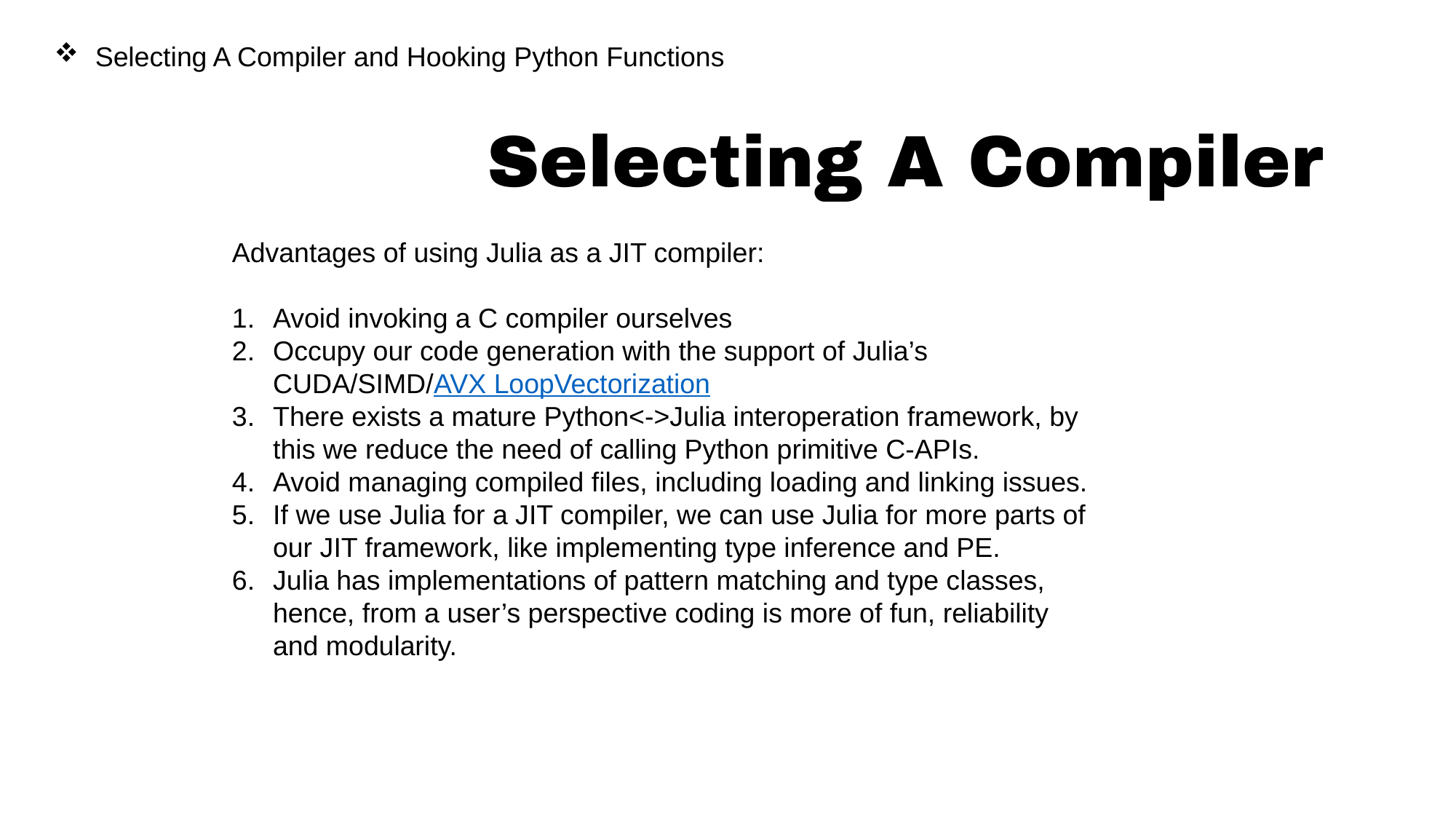

Selecting A Compiler and Hooking Python Functions
# Selecting A Compiler
Advantages of using Julia as a JIT compiler:

Avoid invoking a C compiler ourselves
Occupy our code generation with the support of Julia’s CUDA/SIMD/AVX LoopVectorization
There exists a mature Python<->Julia interoperation framework, by this we reduce the need of calling Python primitive C-APIs.
Avoid managing compiled files, including loading and linking issues.
If we use Julia for a JIT compiler, we can use Julia for more parts of our JIT framework, like implementing type inference and PE.
Julia has implementations of pattern matching and type classes, hence, from a user’s perspective coding is more of fun, reliability and modularity.